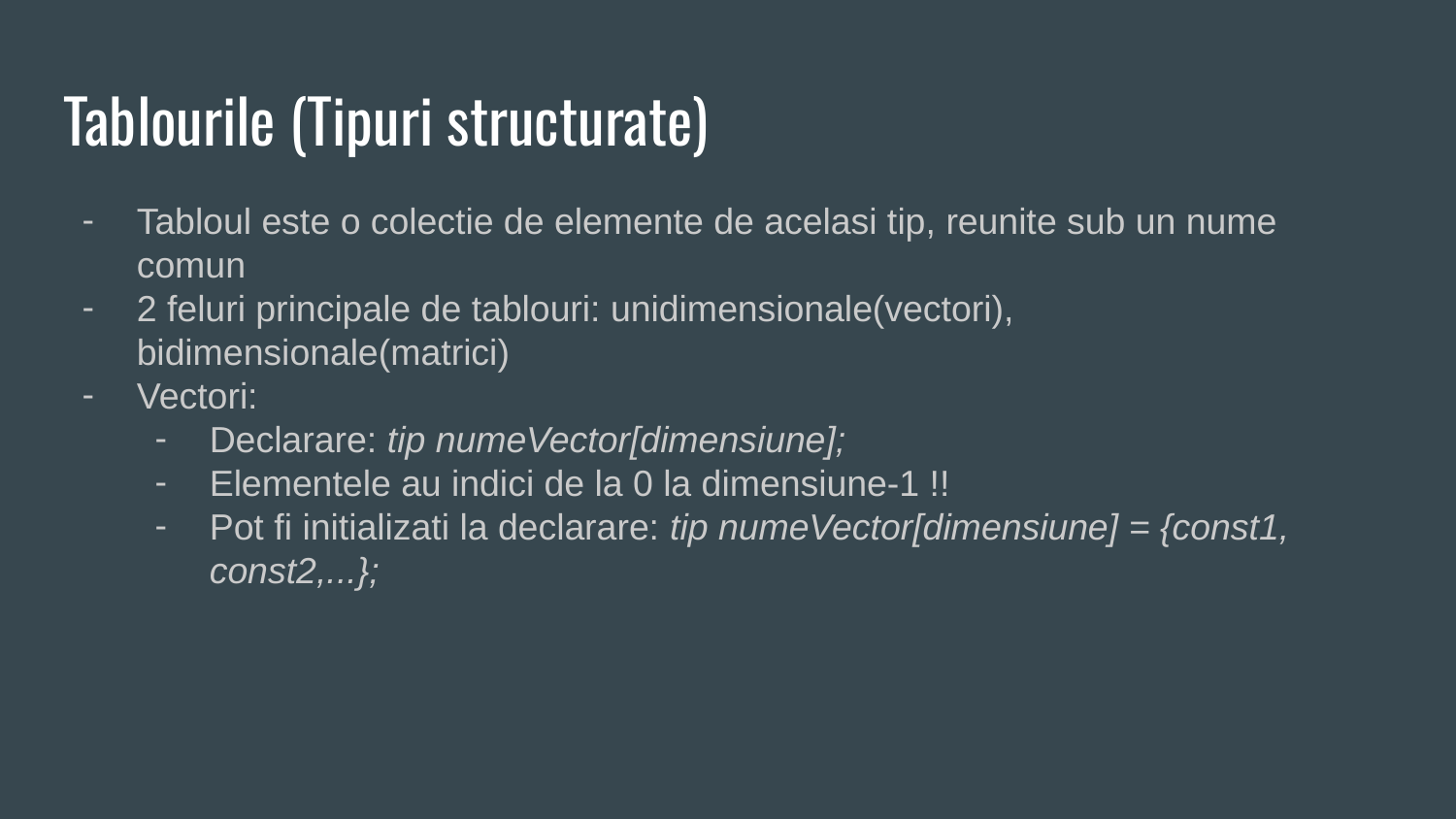

Tablourile (Tipuri structurate)
Tabloul este o colectie de elemente de acelasi tip, reunite sub un nume comun
2 feluri principale de tablouri: unidimensionale(vectori), bidimensionale(matrici)
Vectori:
Declarare: tip numeVector[dimensiune];
Elementele au indici de la 0 la dimensiune-1 !!
Pot fi initializati la declarare: tip numeVector[dimensiune] = {const1, const2,...};